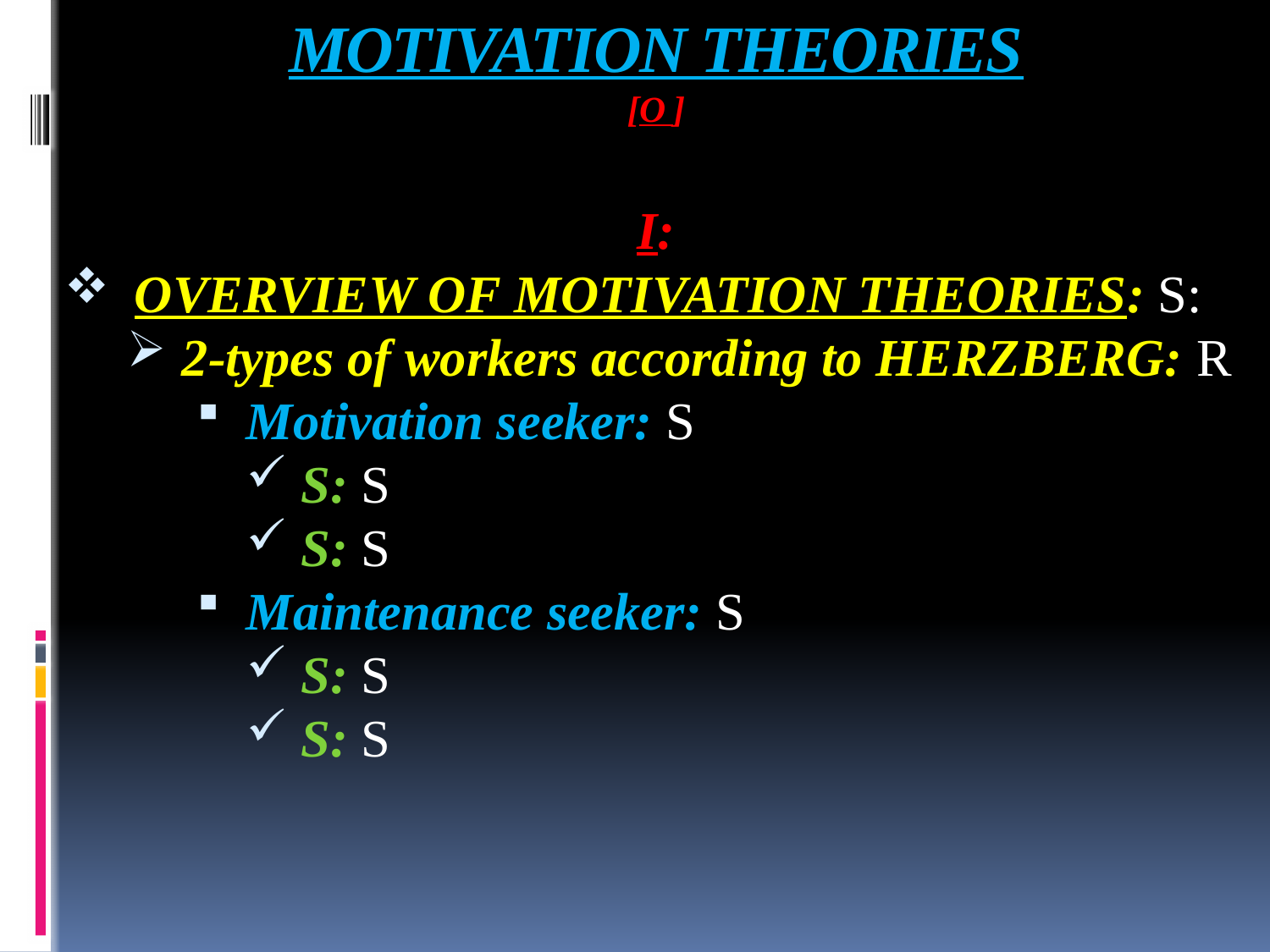

# MOTIVATION THEORIES [O ]
I:
OVERVIEW OF MOTIVATION THEORIES: S:
2-types of workers according to HERZBERG: R
Motivation seeker: S
S: S
S: S
Maintenance seeker: S
S: S
S: S